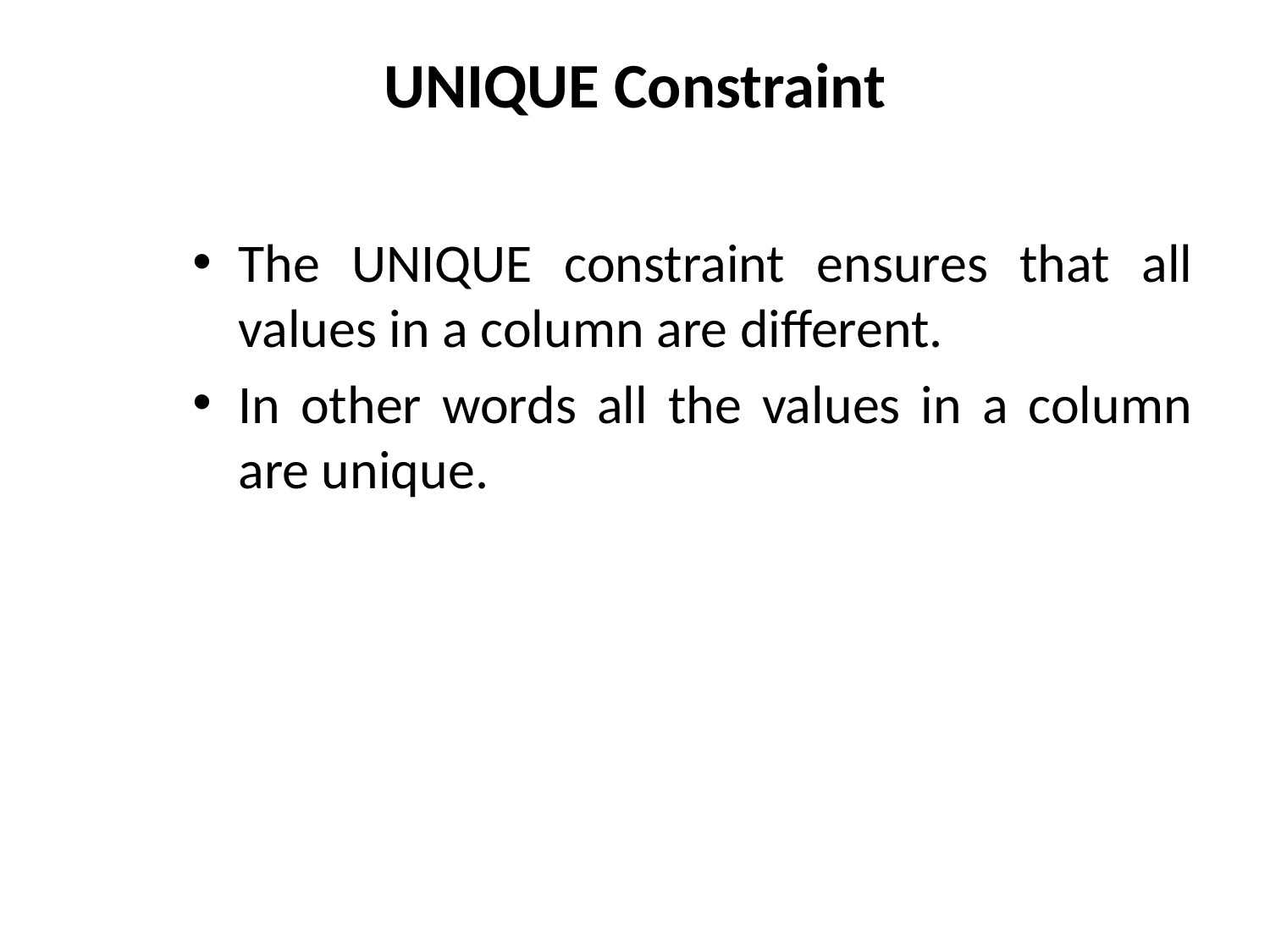

# UNIQUE Constraint
The UNIQUE constraint ensures that all values in a column are different.
In other words all the values in a column are unique.